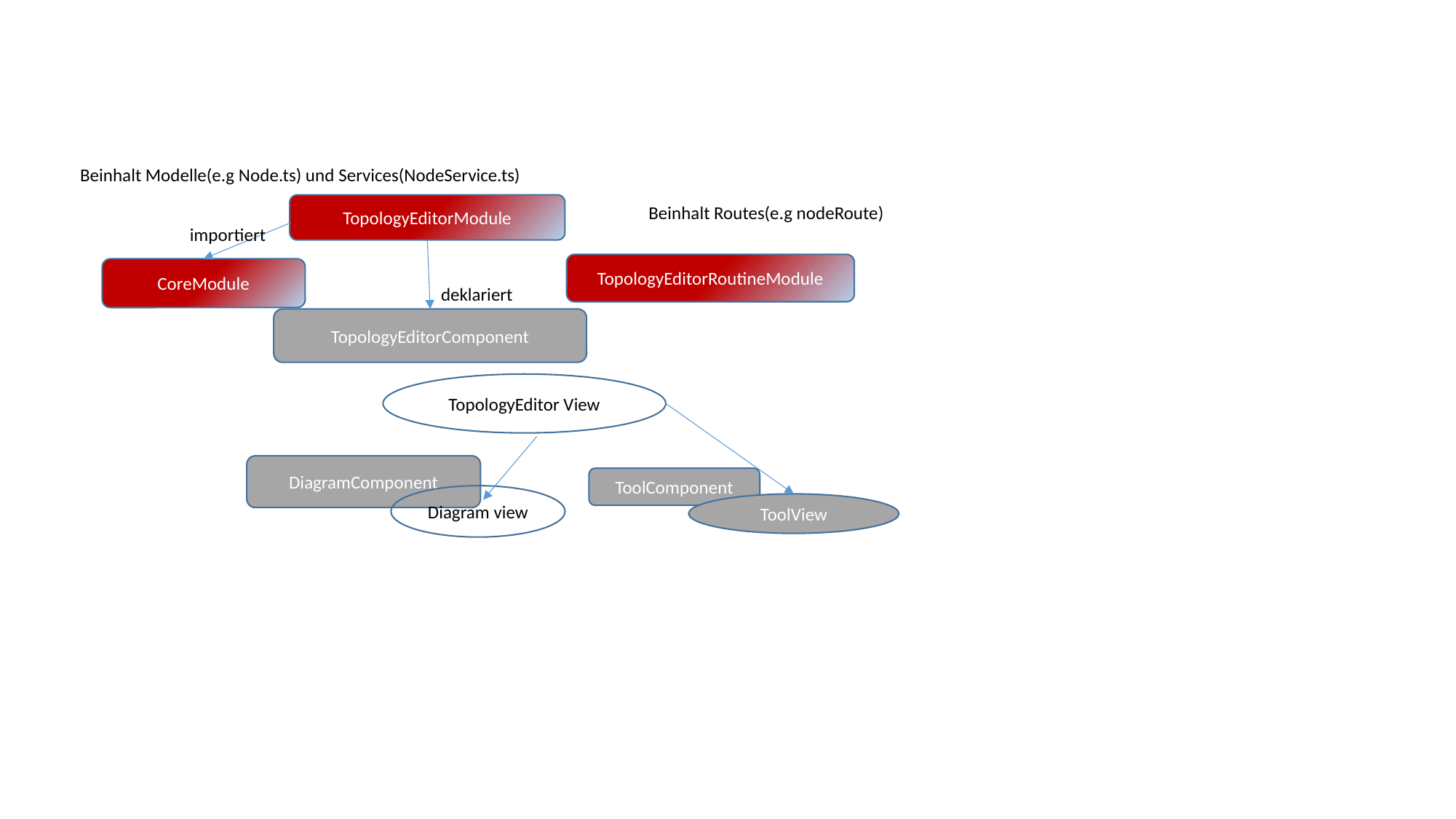

Beinhalt Modelle(e.g Node.ts) und Services(NodeService.ts)
TopologyEditorModule
Beinhalt Routes(e.g nodeRoute)
importiert
TopologyEditorRoutineModule
CoreModule
deklariert
TopologyEditorComponent
TopologyEditor View
DiagramComponent
ToolComponent
Diagram view
ToolView